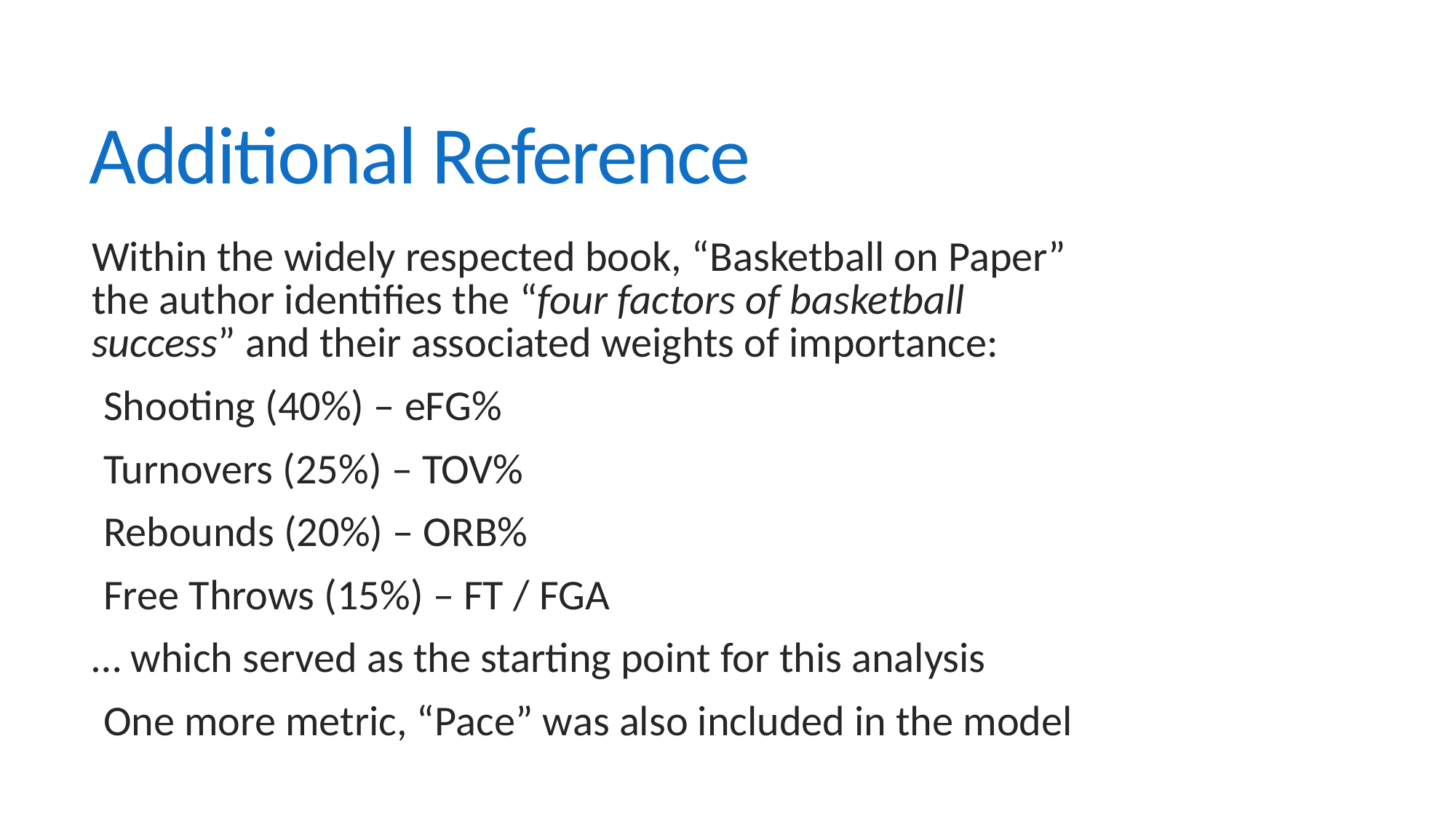

# Additional Reference
Within the widely respected book, “Basketball on Paper” the author identifies the “four factors of basketball success” and their associated weights of importance:
Shooting (40%) – eFG%
Turnovers (25%) – TOV%
Rebounds (20%) – ORB%
Free Throws (15%) – FT / FGA
… which served as the starting point for this analysis
One more metric, “Pace” was also included in the model